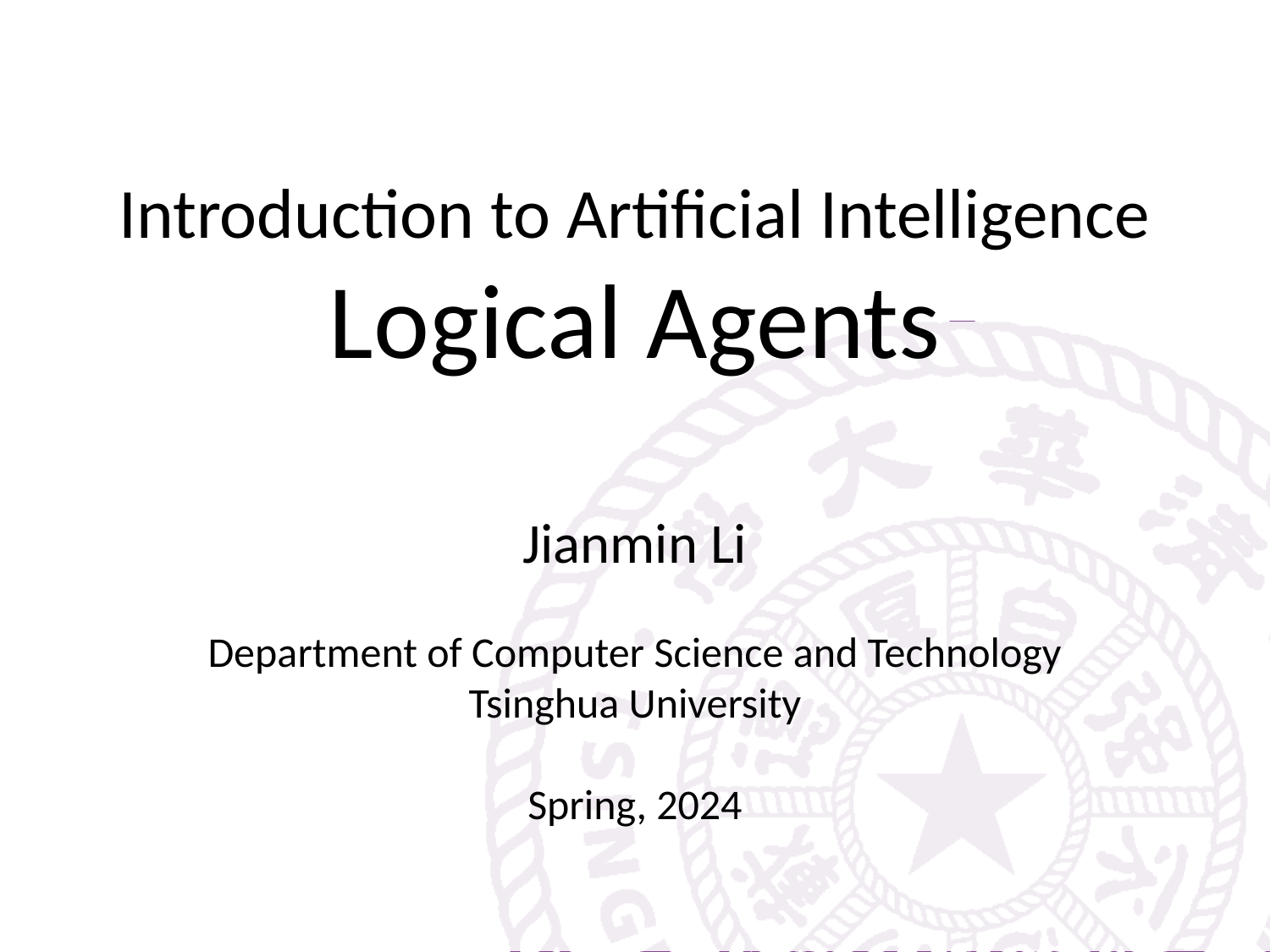

# Introduction to Artificial Intelligence Logical Agents
Jianmin Li

Department of Computer Science and Technology
Tsinghua University

Spring, 2024